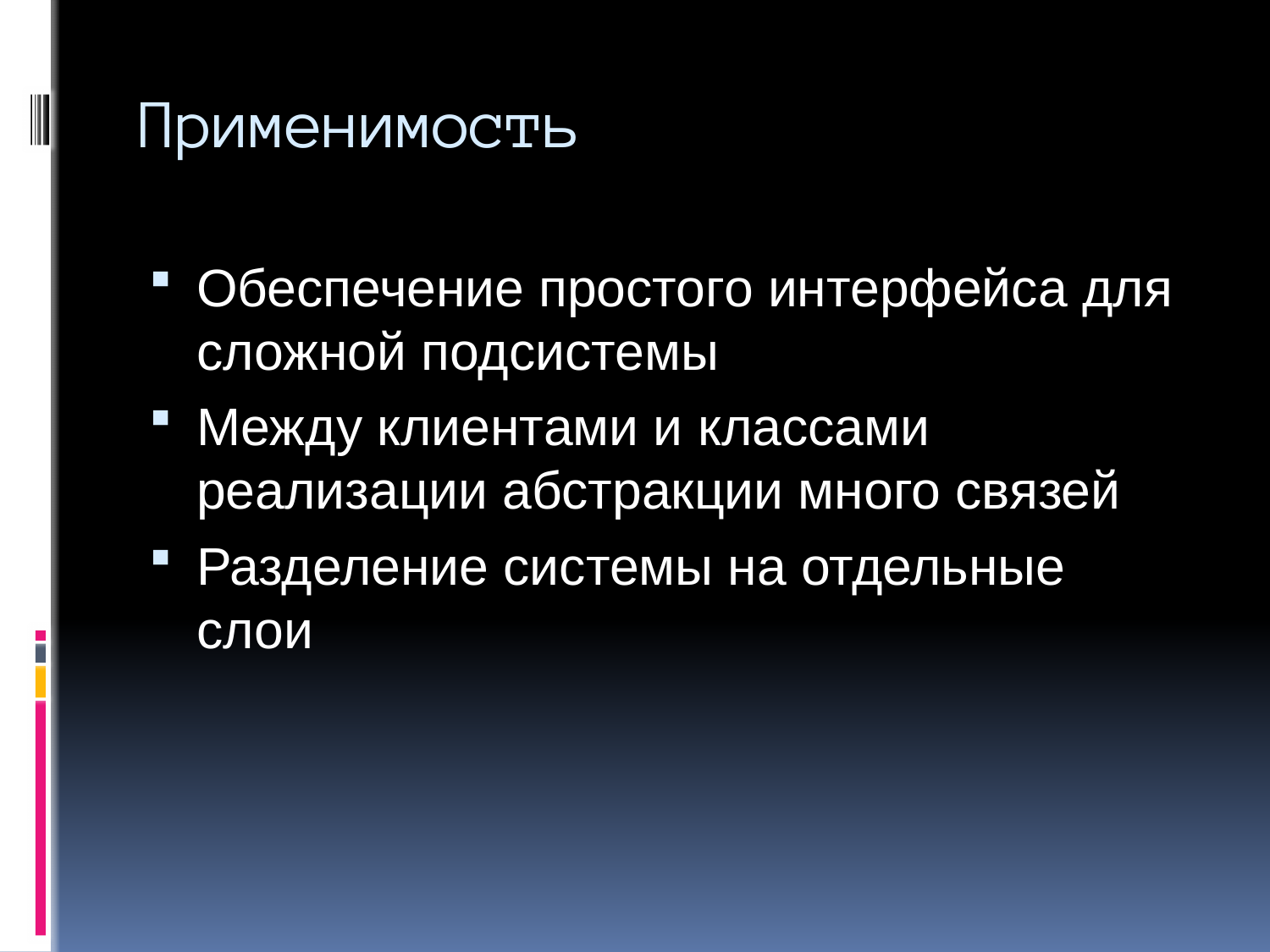

# Применимость
Обеспечение простого интерфейса для сложной подсистемы
Между клиентами и классами реализации абстракции много связей
Разделение системы на отдельные слои